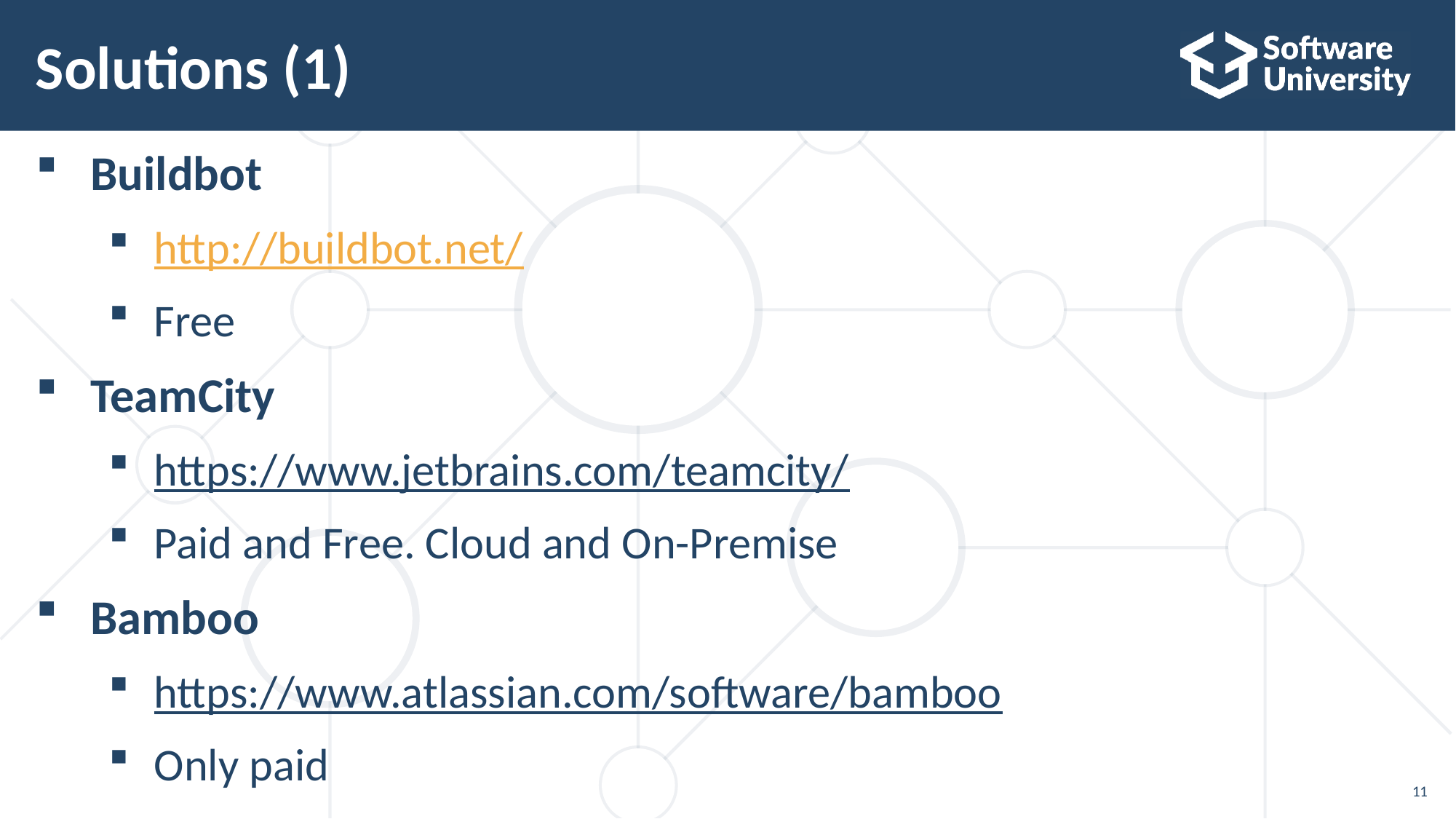

# Solutions (1)
Buildbot
http://buildbot.net/
Free
TeamCity
https://www.jetbrains.com/teamcity/
Paid and Free. Cloud and On-Premise
Bamboo
https://www.atlassian.com/software/bamboo
Only paid
11